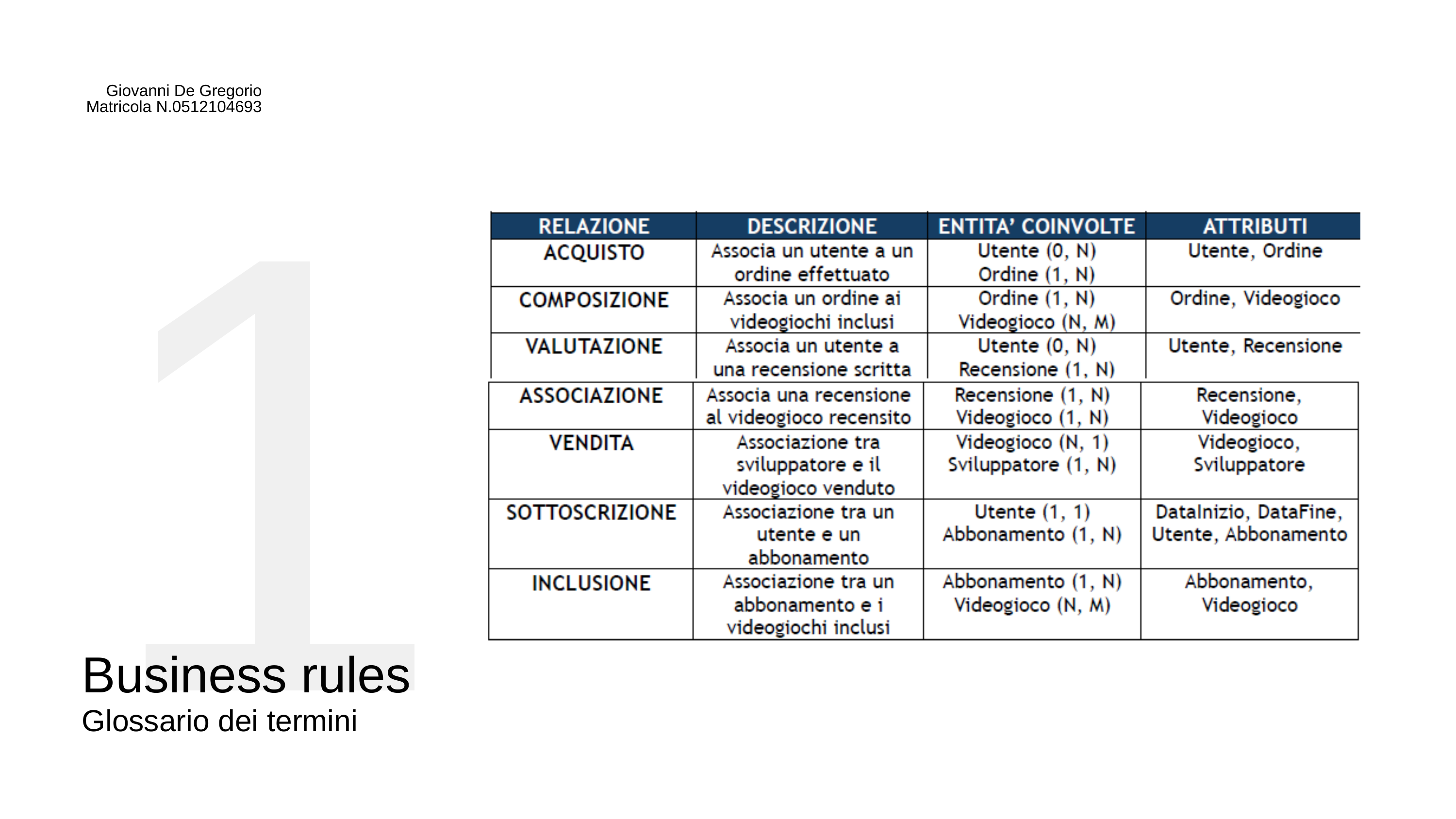

11
Giovanni De Gregorio
Matricola N.0512104693

Business rules
Glossario dei termini